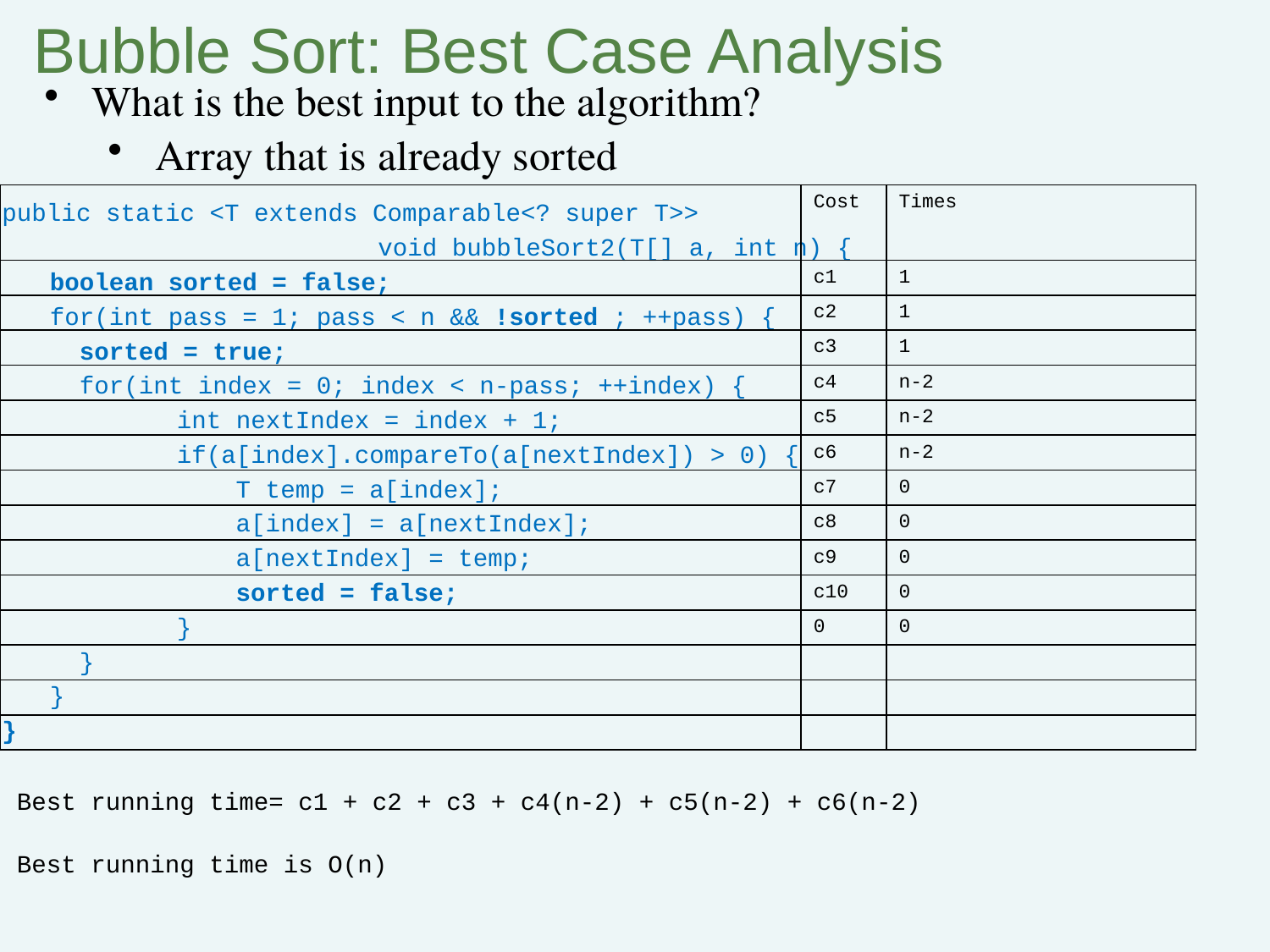

# Bubble Sort: Best Case Analysis
What is the best input to the algorithm?
Array that is already sorted
|  | Cost | Times |
| --- | --- | --- |
|  | c1 | 1 |
|  | c2 | 1 |
|  | c3 | 1 |
|  | c4 | n-2 |
|  | c5 | n-2 |
|  | c6 | n-2 |
|  | c7 | 0 |
|  | c8 | 0 |
|  | c9 | 0 |
|  | c10 | 0 |
|  | 0 | 0 |
|  |  |  |
|  |  |  |
|  |  |  |
public static <T extends Comparable<? super T>>
			     void bubbleSort2(T[] a, int n) {
	boolean sorted = false;
	for(int pass = 1; pass < n && !sorted ; ++pass) {
	  sorted = true;
	  for(int index = 0; index < n-pass; ++index) {
		int nextIndex = index + 1;
		if(a[index].compareTo(a[nextIndex]) > 0) {
		    T temp = a[index];
		    a[index] = a[nextIndex];
		    a[nextIndex] = temp;
		    sorted = false;
		}
	  }
	}
}
 Best running time= c1 + c2 + c3 + c4(n-2) + c5(n-2) + c6(n-2)

 Best running time is O(n)